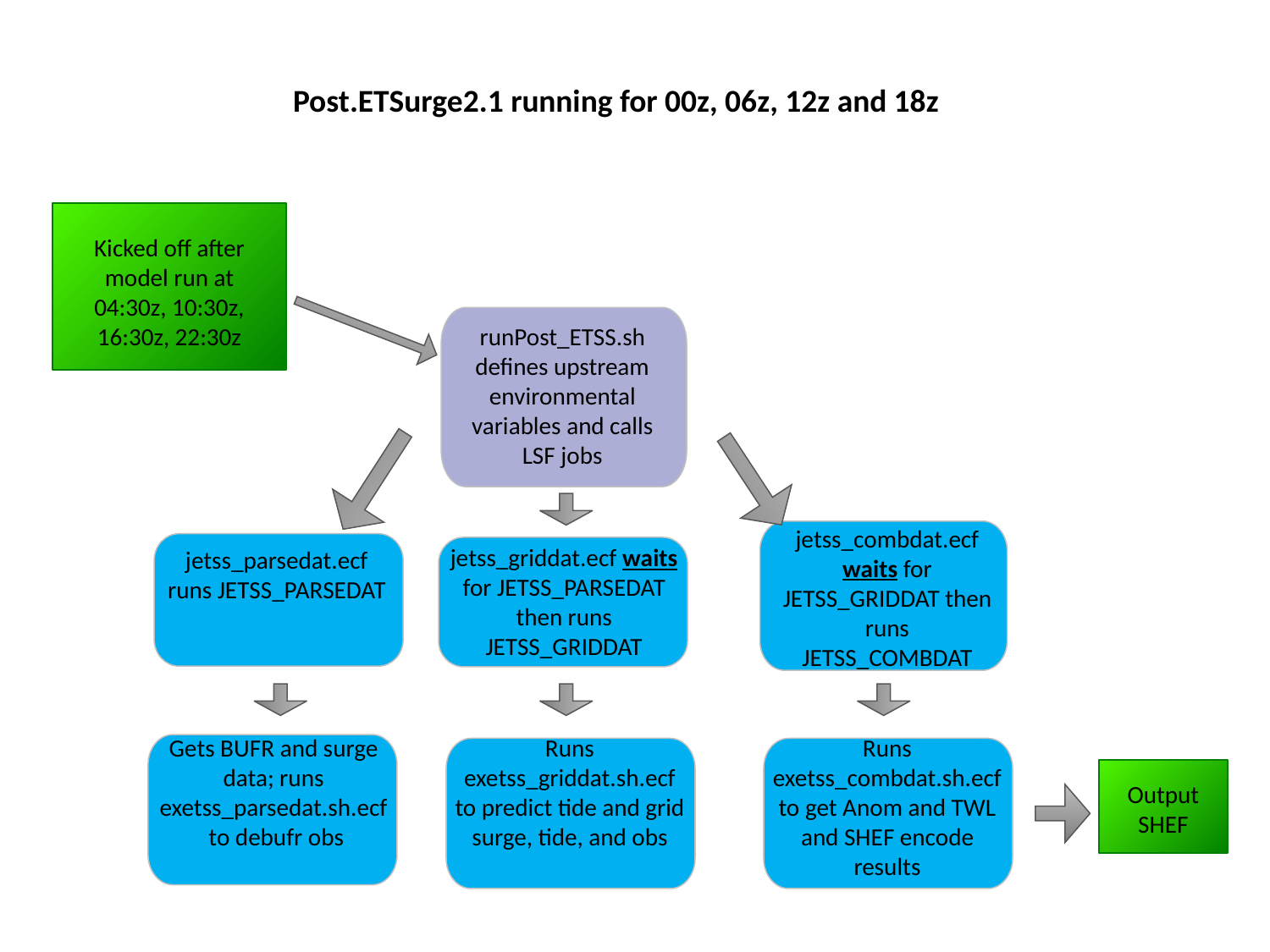

Post.ETSurge2.1 running for 00z, 06z, 12z and 18z

Kicked off after model run at 04:30z, 10:30z, 16:30z, 22:30z

runPost_ETSS.sh
defines upstream environmental variables and calls LSF jobs
jetss_combdat.ecf waits for JETSS_GRIDDAT then runs JETSS_COMBDAT

jetss_griddat.ecf waits for JETSS_PARSEDAT then runs JETSS_GRIDDAT

jetss_parsedat.ecf runs JETSS_PARSEDAT

Output SHEF

Gets BUFR and surge data; runs exetss_parsedat.sh.ecf  to debufr obs
Runs exetss_griddat.sh.ecf to predict tide and grid surge, tide, and obs
Runs exetss_combdat.sh.ecf to get Anom and TWL and SHEF encode results